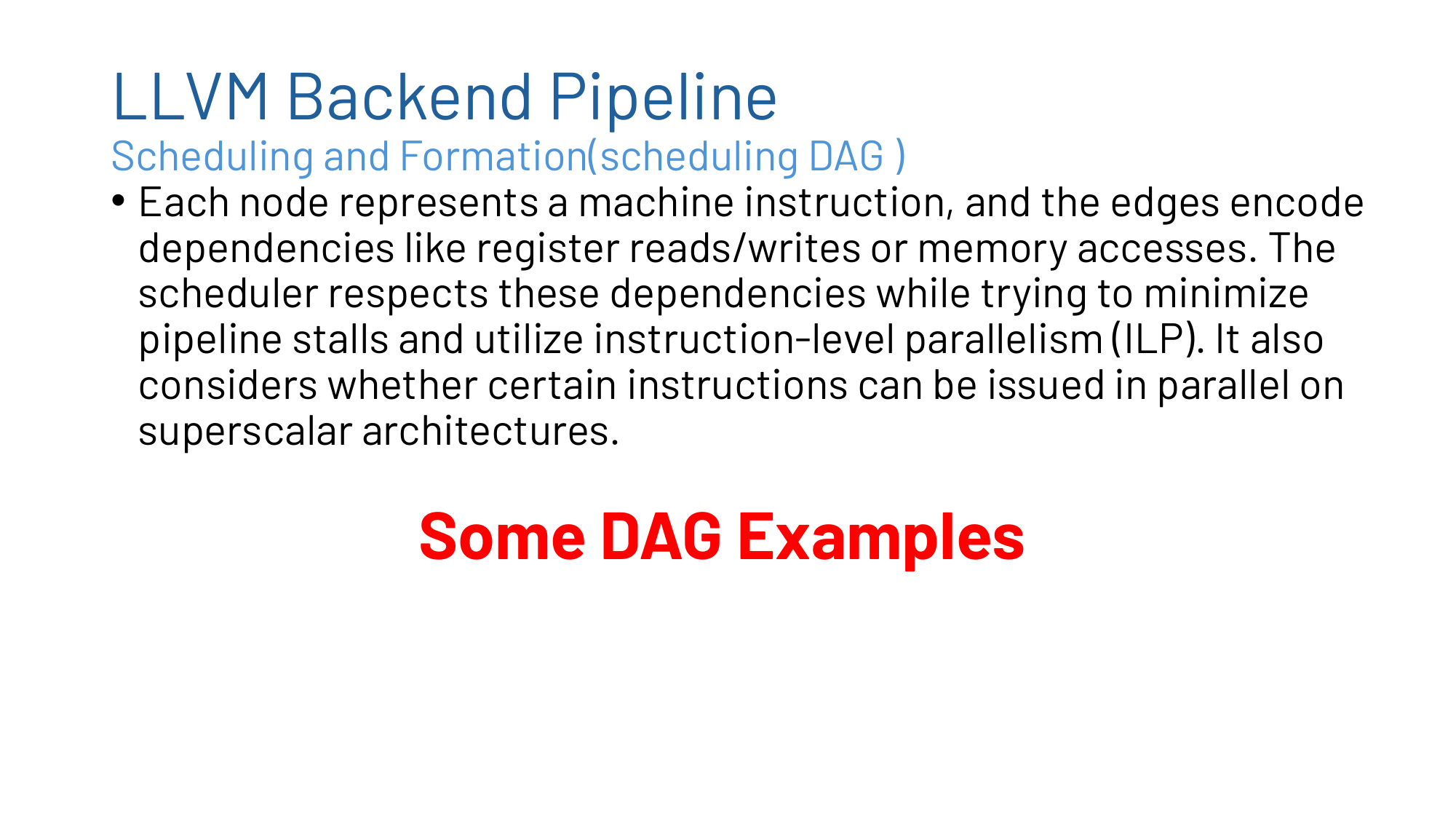

# LLVM Backend Pipeline Scheduling and Formation(scheduling DAG )
Each node represents a machine instruction, and the edges encode dependencies like register reads/writes or memory accesses. The scheduler respects these dependencies while trying to minimize pipeline stalls and utilize instruction-level parallelism (ILP). It also considers whether certain instructions can be issued in parallel on superscalar architectures.
Some DAG Examples